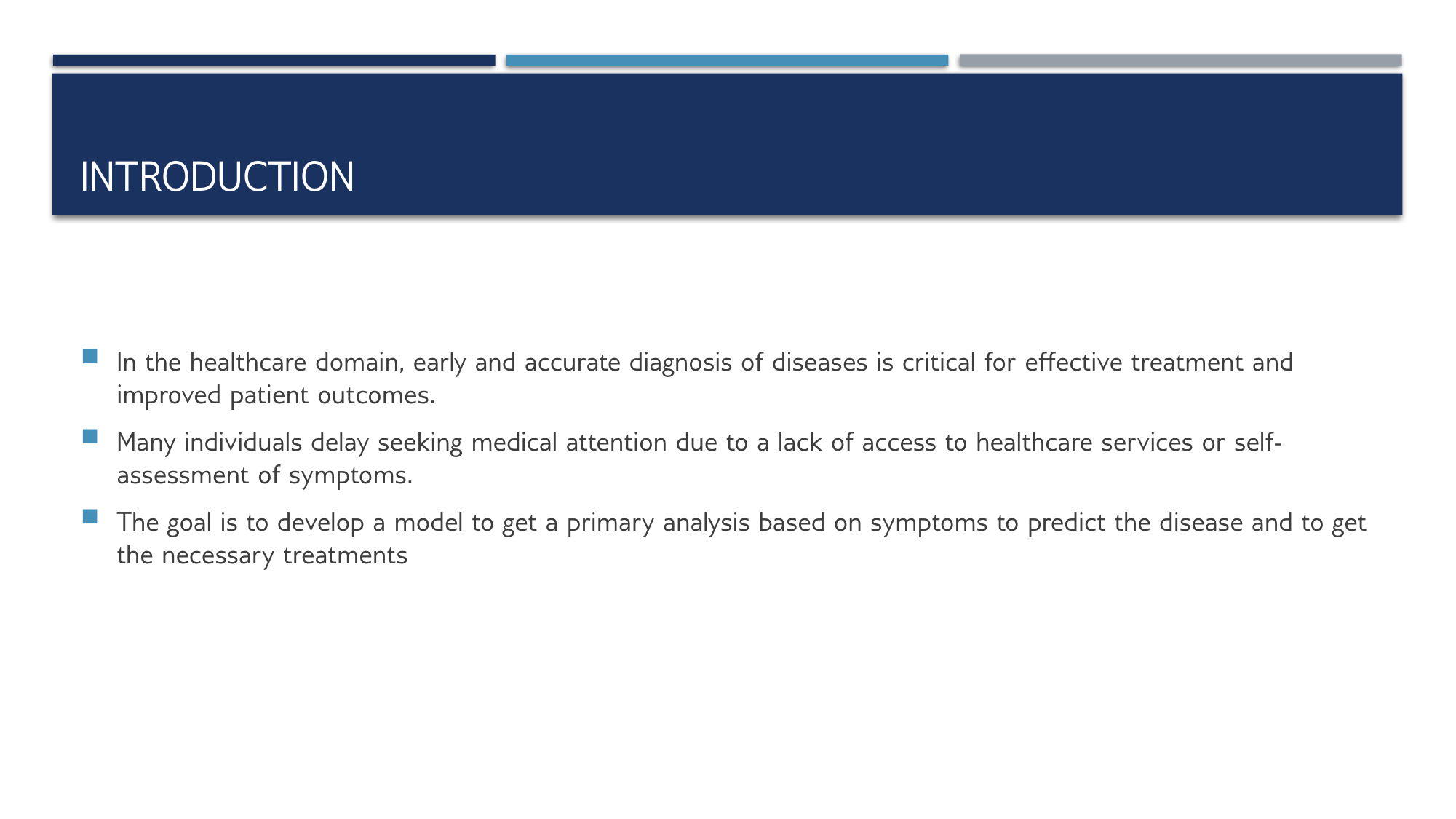

# Introduction
In the healthcare domain, early and accurate diagnosis of diseases is critical for effective treatment and improved patient outcomes.
Many individuals delay seeking medical attention due to a lack of access to healthcare services or self-assessment of symptoms.
The goal is to develop a model to get a primary analysis based on symptoms to predict the disease and to get the necessary treatments